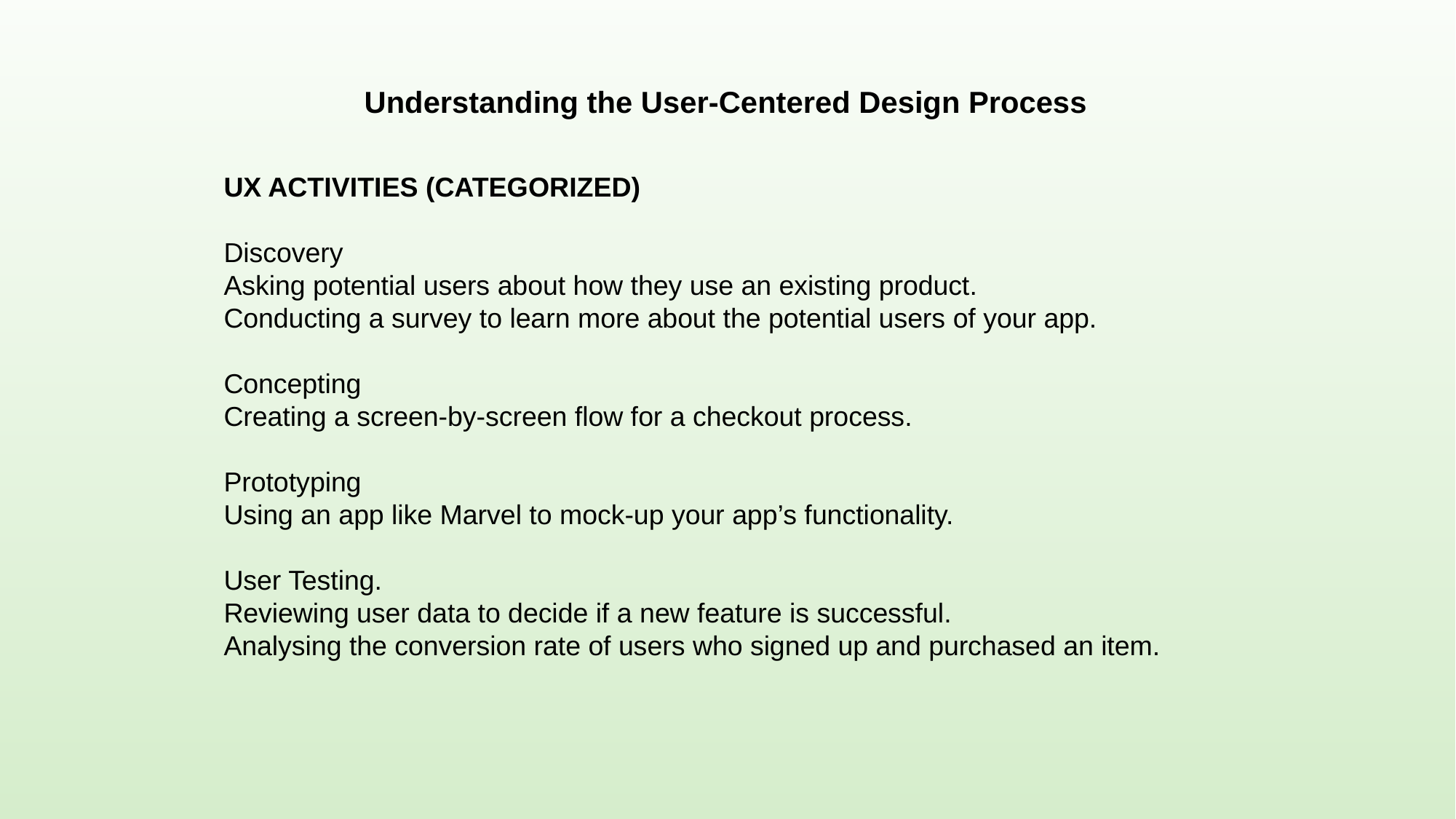

Understanding the User-Centered Design Process
UX ACTIVITIES (CATEGORIZED)

Discovery
Asking potential users about how they use an existing product.
Conducting a survey to learn more about the potential users of your app.

Concepting
Creating a screen-by-screen flow for a checkout process.

Prototyping
Using an app like Marvel to mock-up your app’s functionality.

User Testing.
Reviewing user data to decide if a new feature is successful.
Analysing the conversion rate of users who signed up and purchased an item.